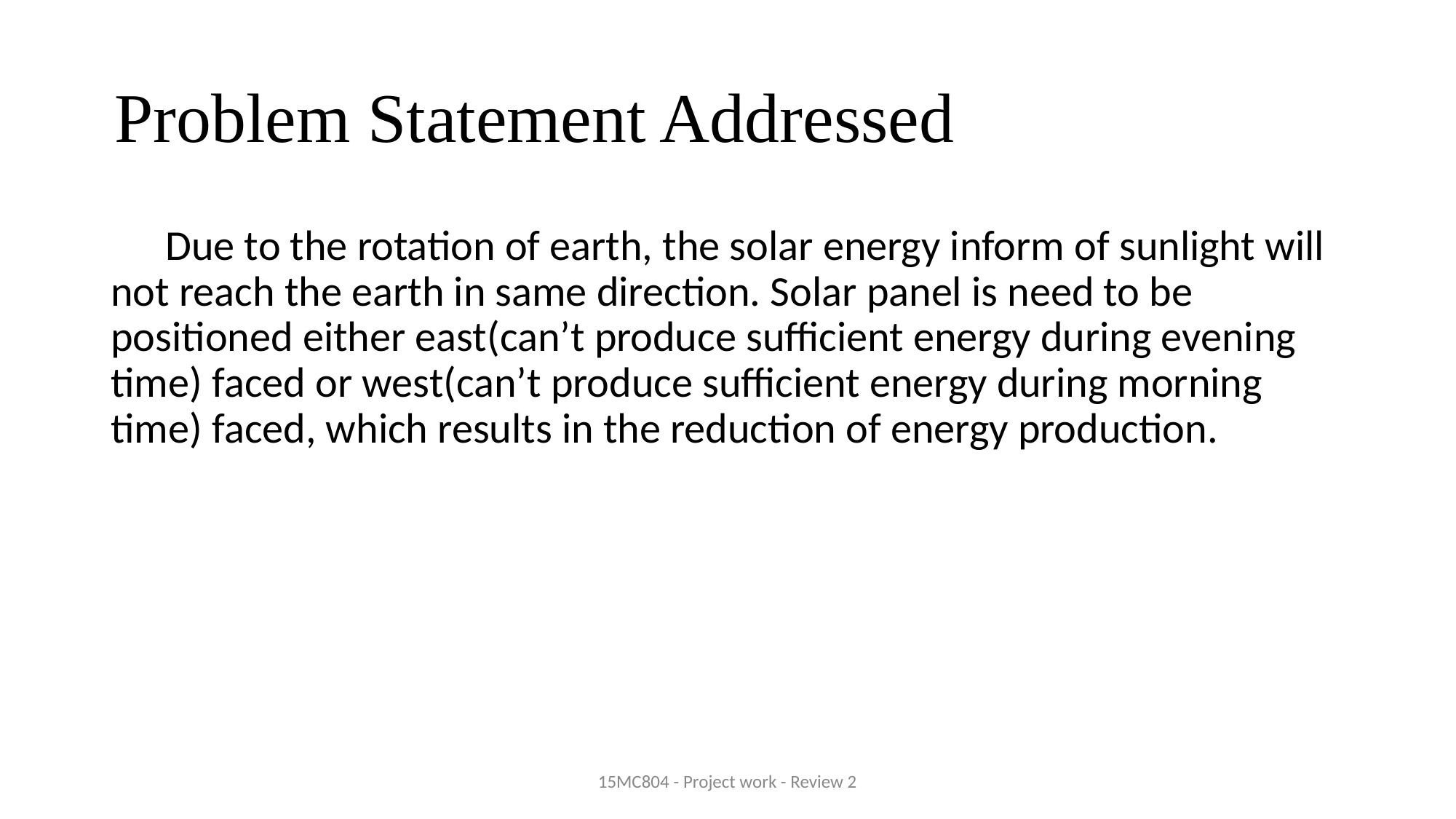

# Problem Statement Addressed
Due to the rotation of earth, the solar energy inform of sunlight will not reach the earth in same direction. Solar panel is need to be positioned either east(can’t produce sufficient energy during evening time) faced or west(can’t produce sufficient energy during morning time) faced, which results in the reduction of energy production.
15MC804 - Project work - Review 2